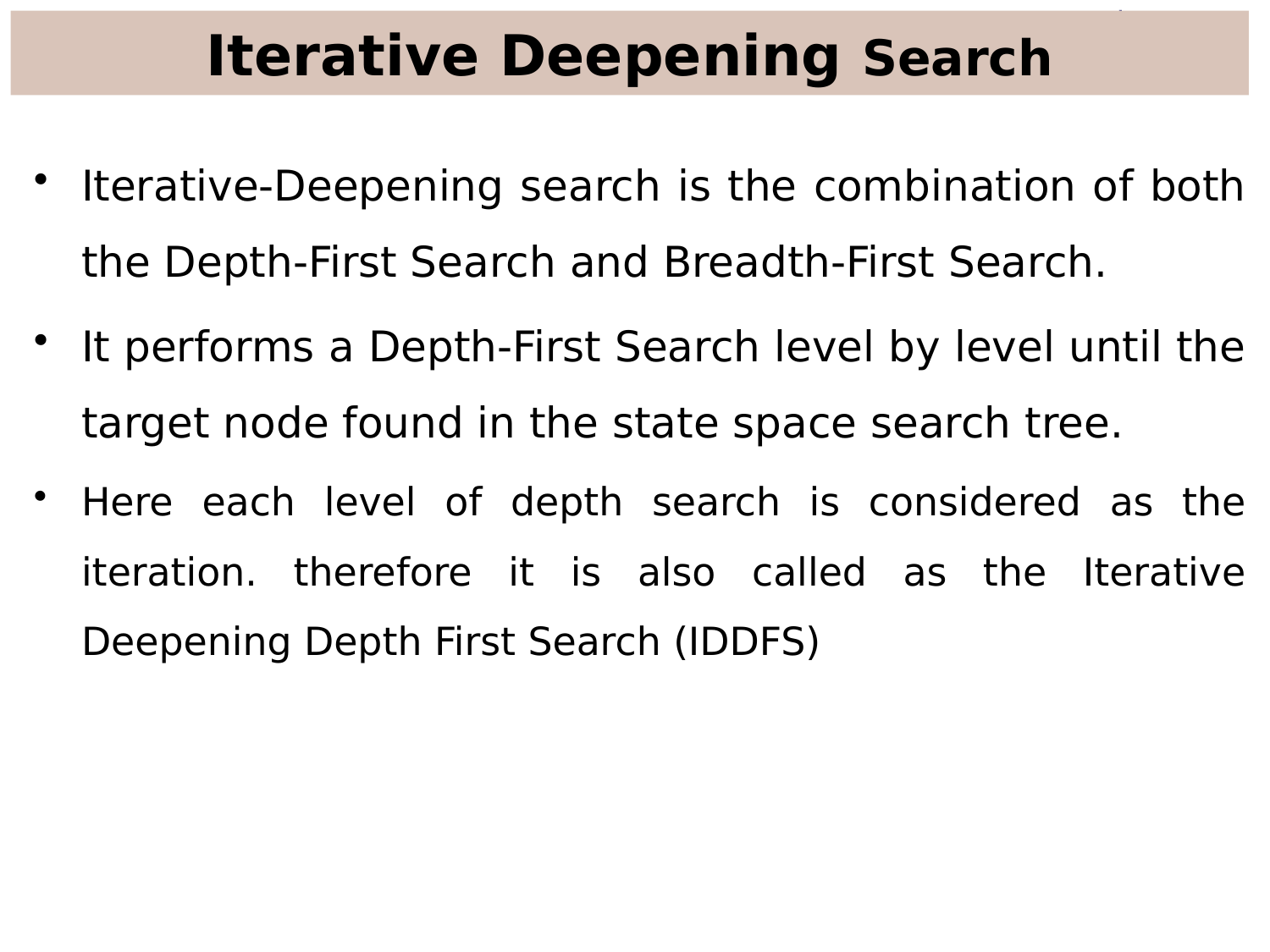

# Iterative Deepening Search
Iterative-Deepening search is the combination of both the Depth-First Search and Breadth-First Search.
It performs a Depth-First Search level by level until the target node found in the state space search tree.
Here each level of depth search is considered as the iteration. therefore it is also called as the Iterative Deepening Depth First Search (IDDFS)